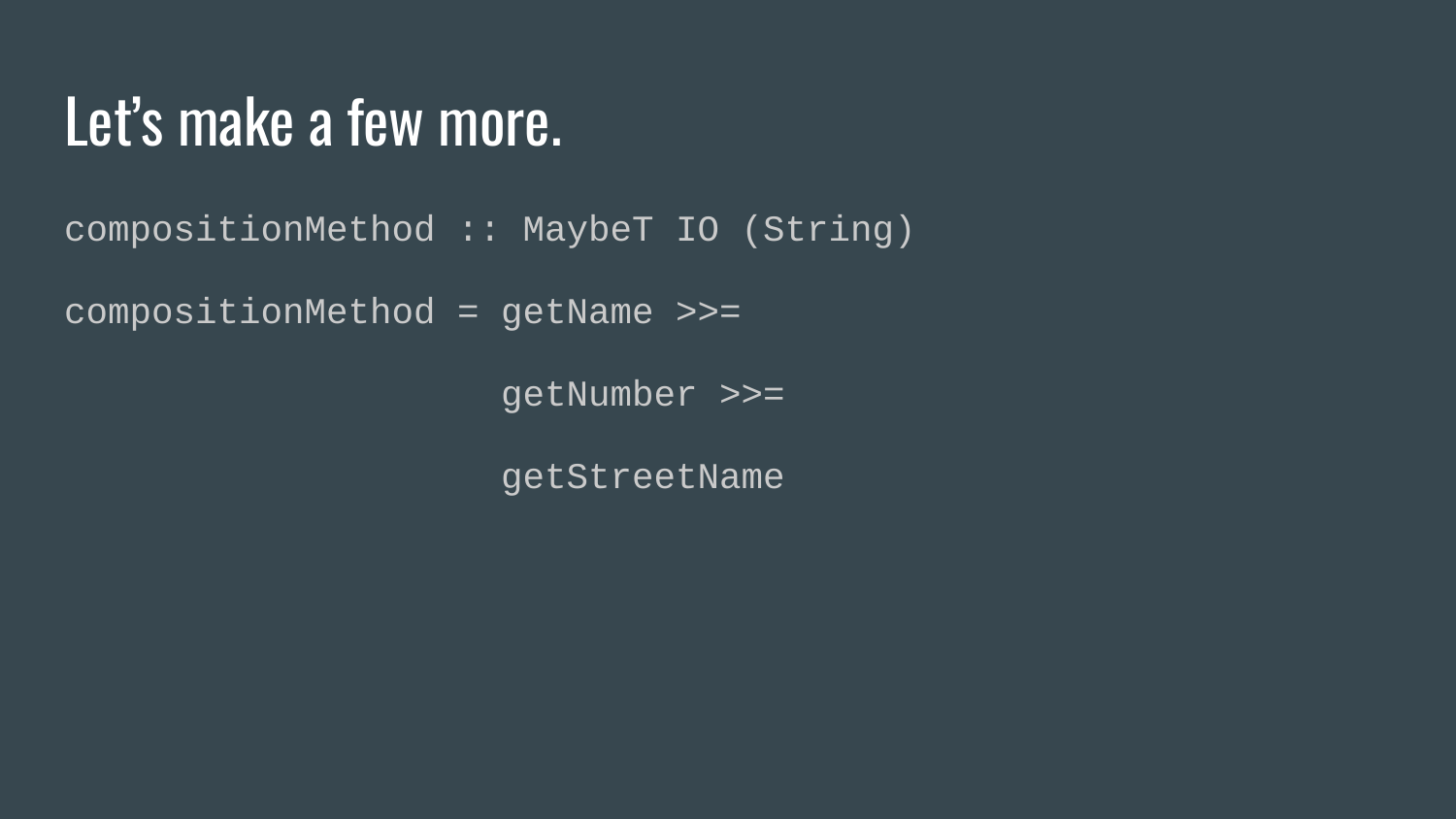

# Let’s make a few more.
compositionMethod :: MaybeT IO (String)
compositionMethod = getName >>=
                	getNumber >>=
                	getStreetName